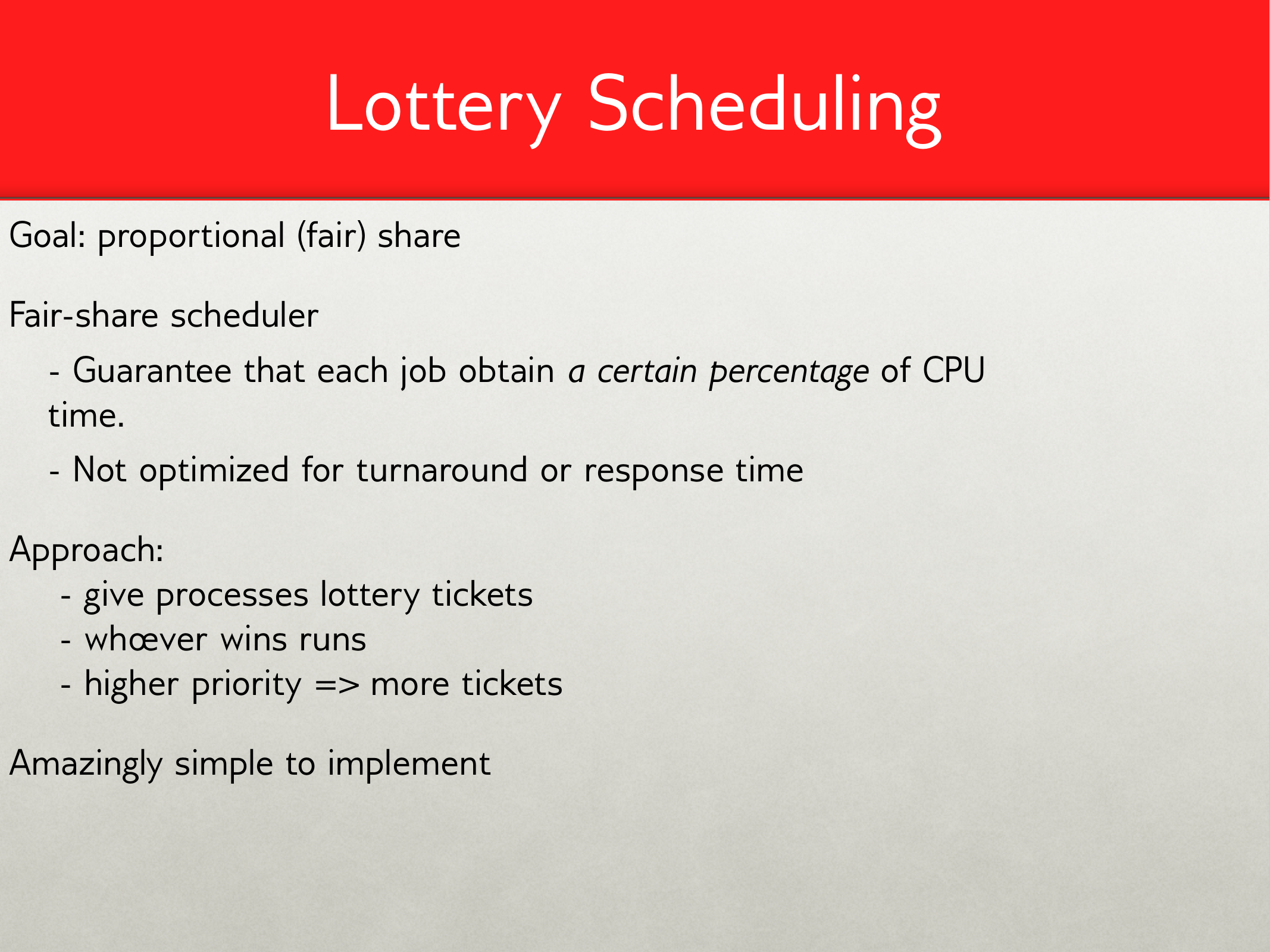

# Lottery Scheduling
Goal: proportional (fair) share
Fair-share scheduler
- Guarantee that each job obtain a certain percentage of CPU time.
- Not optimized for turnaround or response time
Approach:
 - give processes lottery tickets
 - whoever wins runs
 - higher priority => more tickets
Amazingly simple to implement